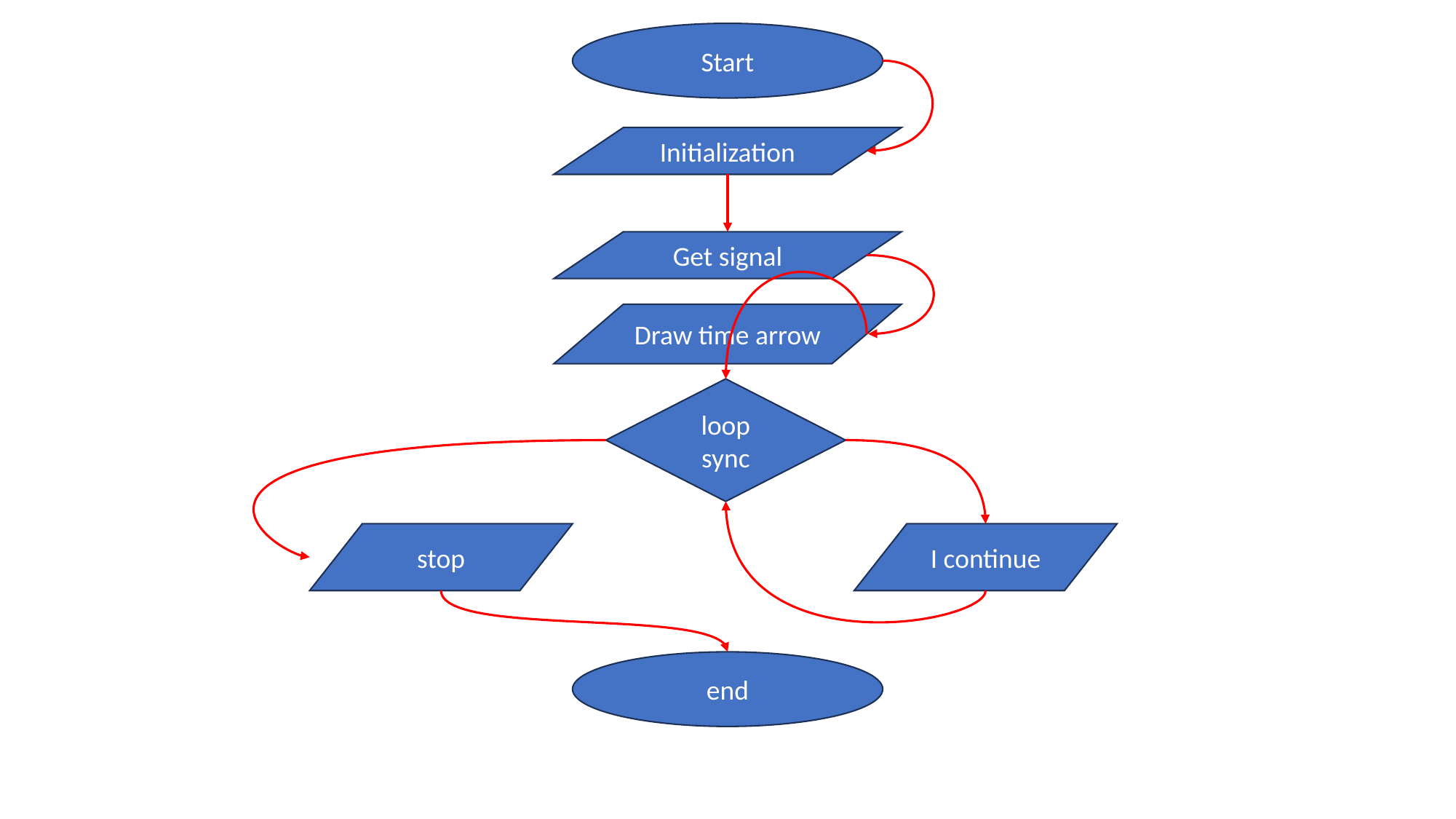

Start
Initialization
Get signal
Draw time arrow
loop sync
stop
I continue
end